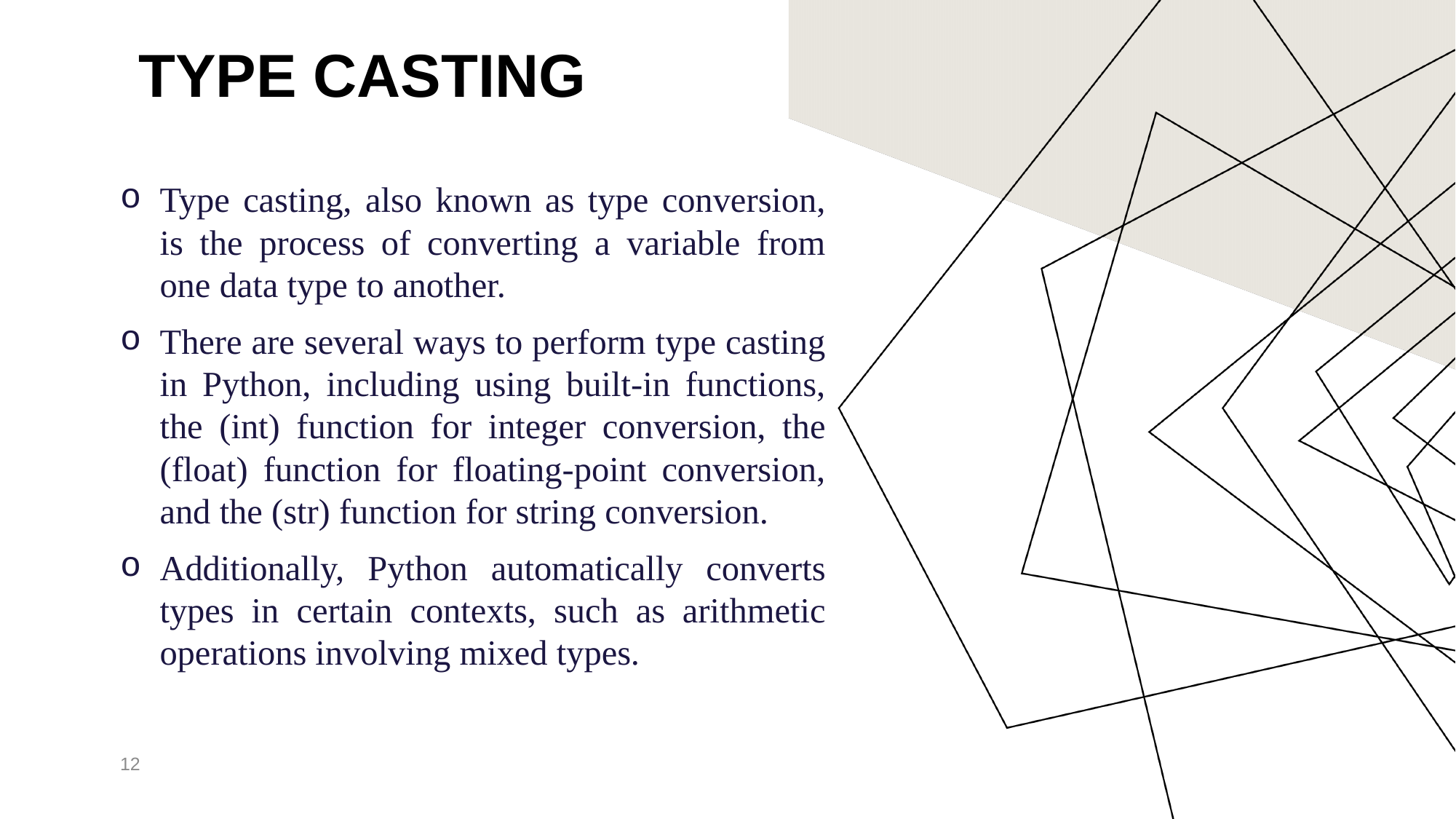

# TYPE CASTING
Type casting, also known as type conversion, is the process of converting a variable from one data type to another.
There are several ways to perform type casting in Python, including using built-in functions, the (int) function for integer conversion, the (float) function for floating-point conversion, and the (str) function for string conversion.
Additionally, Python automatically converts types in certain contexts, such as arithmetic operations involving mixed types.

12